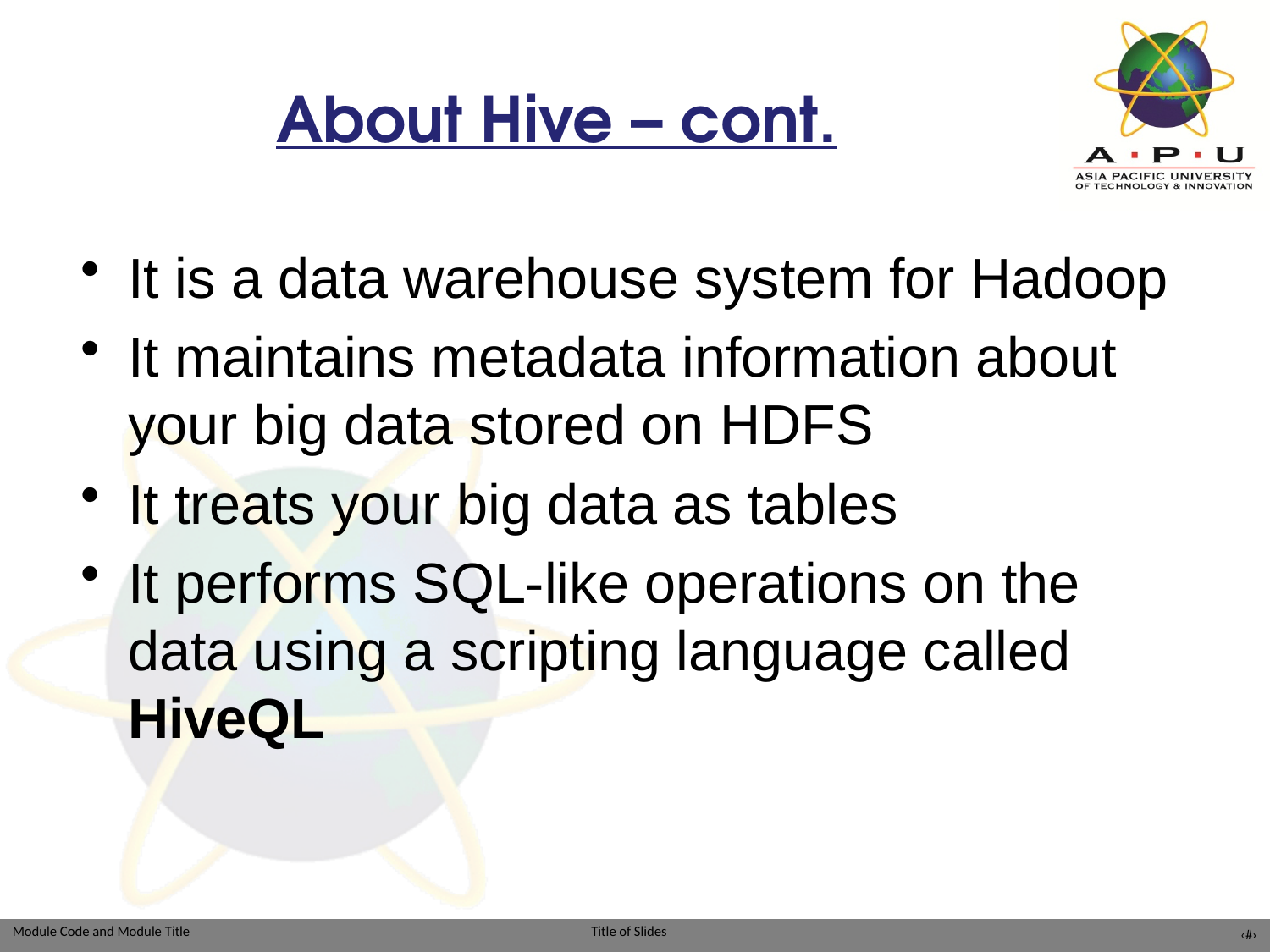

# About Hive – cont.
It is a data warehouse system for Hadoop
It maintains metadata information about your big data stored on HDFS
It treats your big data as tables
It performs SQL-like operations on the data using a scripting language called HiveQL
‹#›